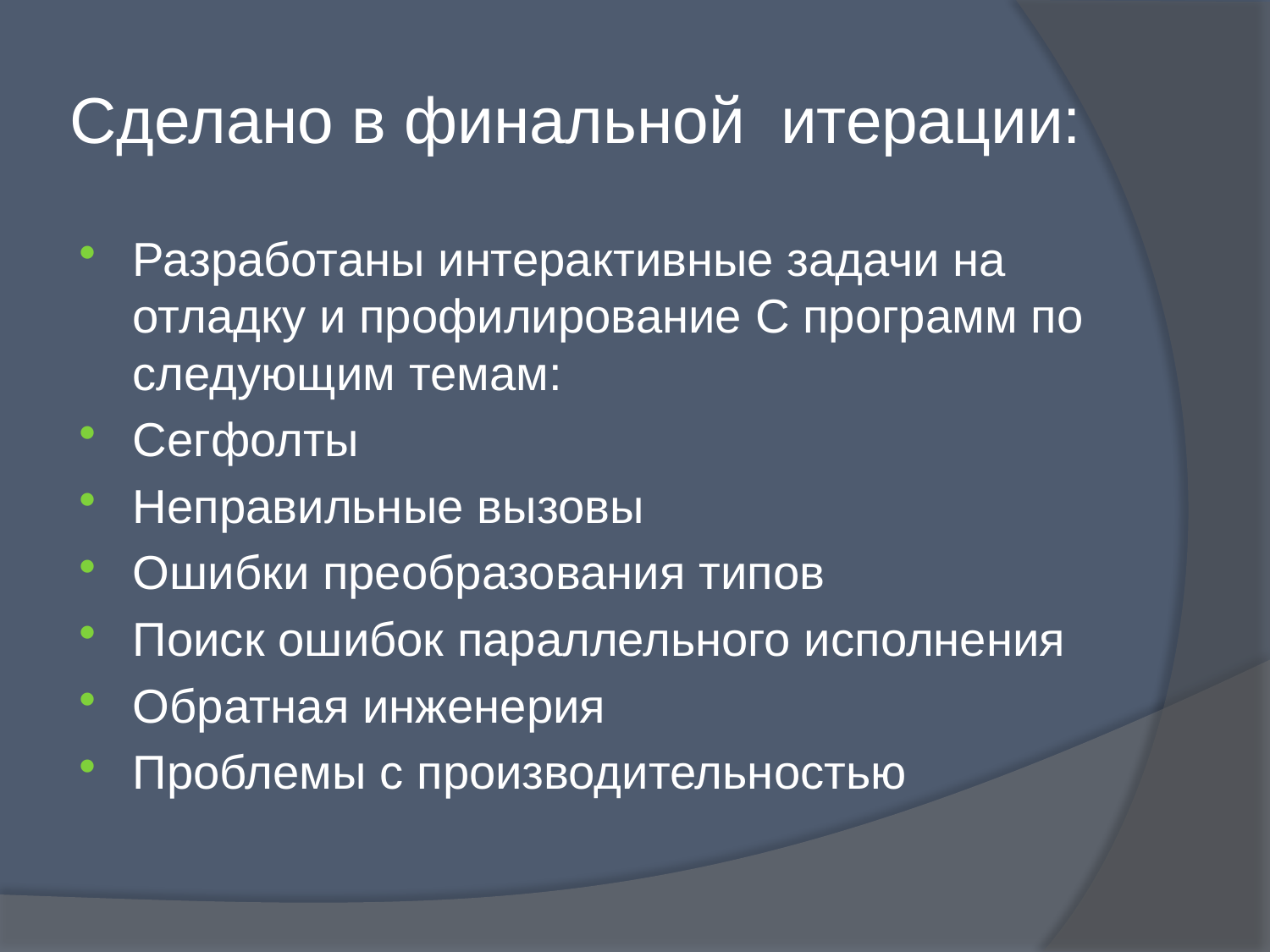

# Сделано в финальной  итерации:
Разработаны интерактивные задачи на отладку и профилирование C программ по следующим темам:
Сегфолты
Неправильные вызовы
Ошибки преобразования типов
Поиск ошибок параллельного исполнения
Обратная инженерия
Проблемы с производительностью